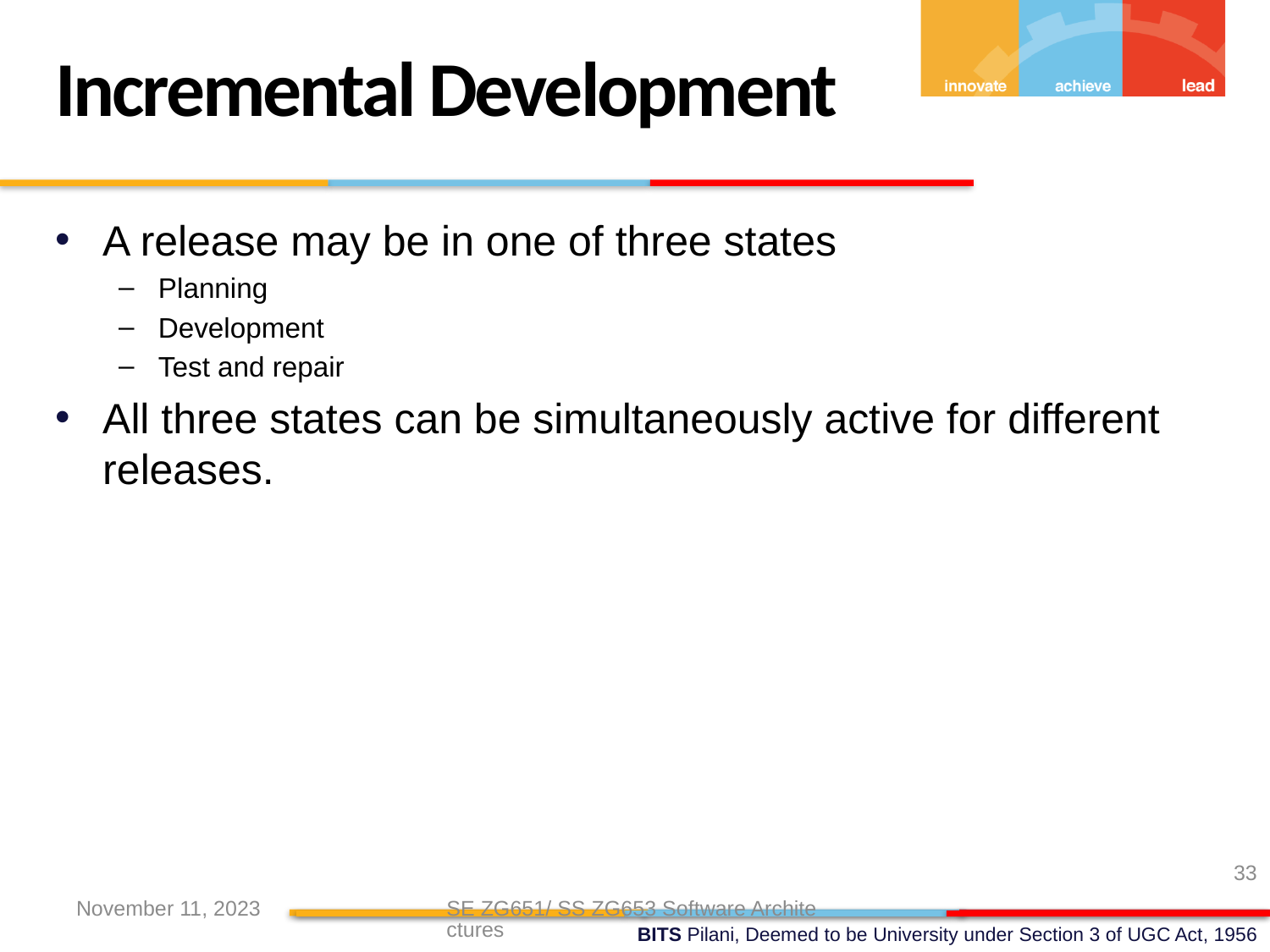

Incremental Development
A release may be in one of three states
Planning
Development
Test and repair
All three states can be simultaneously active for different releases.
33
November 11, 2023
SE ZG651/ SS ZG653 Software Architectures